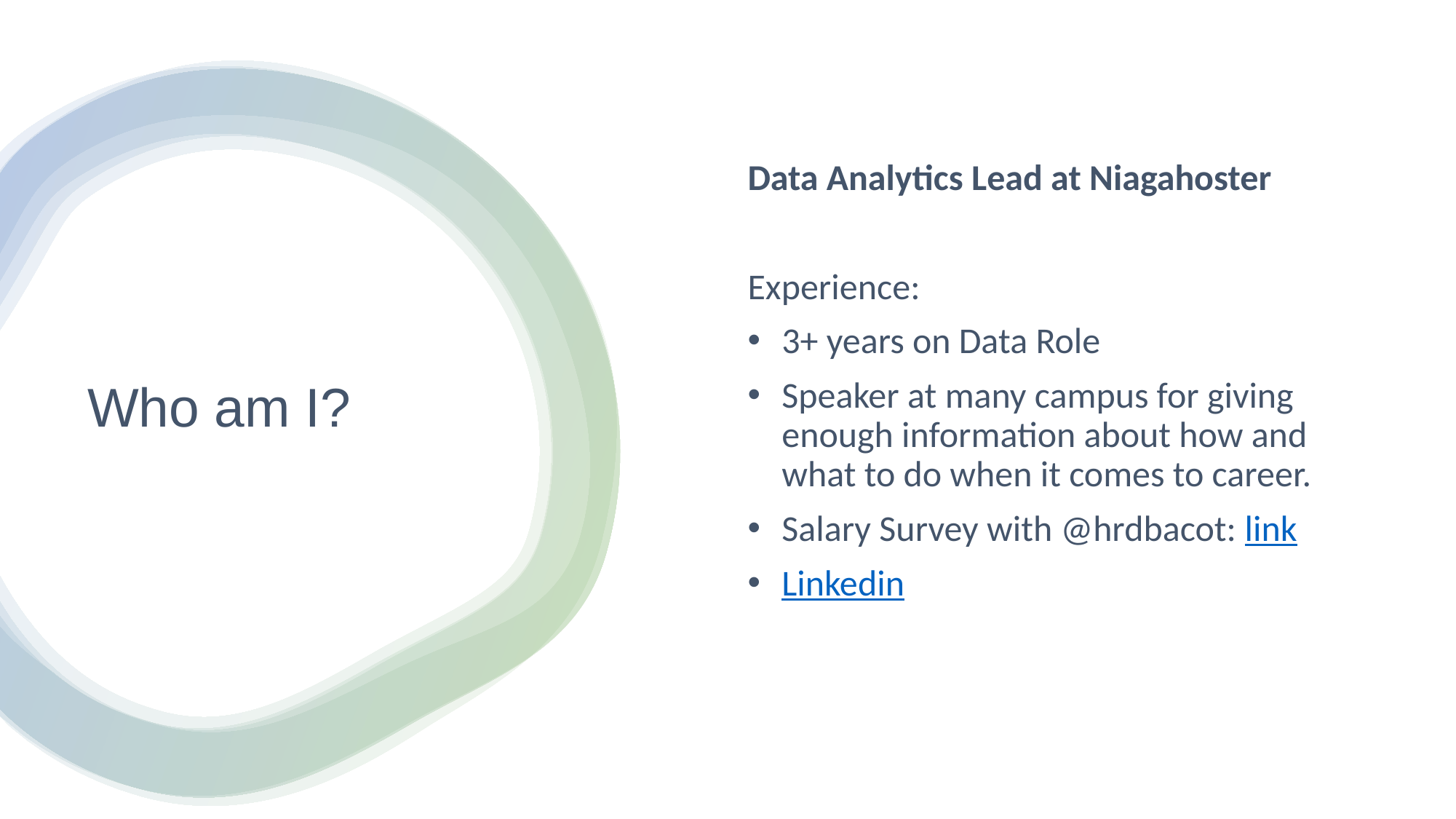

Data Analytics Lead at Niagahoster

Experience:
3+ years on Data Role
Speaker at many campus for giving enough information about how and what to do when it comes to career.
Salary Survey with @hrdbacot: link
Linkedin

# Who am I?